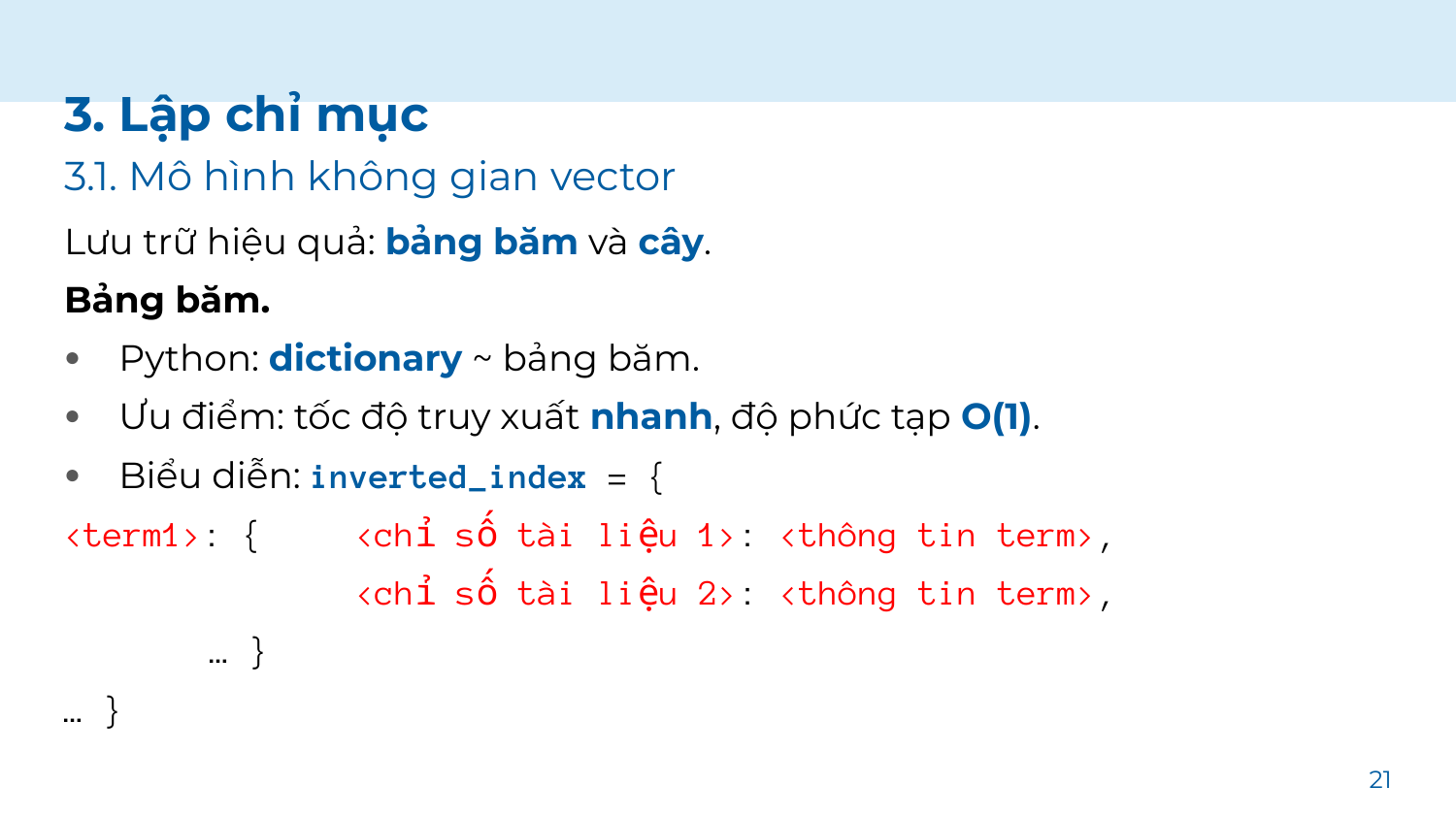

# 3. Lập chỉ mục 3.1. Mô hình không gian vector
Lưu trữ hiệu quả: bảng băm và cây.
Bảng băm.
Python: dictionary ~ bảng băm.
Ưu điểm: tốc độ truy xuất nhanh, độ phức tạp O(1).
Biểu diễn: inverted_index = {
<term1>: {	<chỉ số tài liệu 1>: <thông tin term>,
		<chỉ số tài liệu 2>: <thông tin term>,
	… }
… }

21